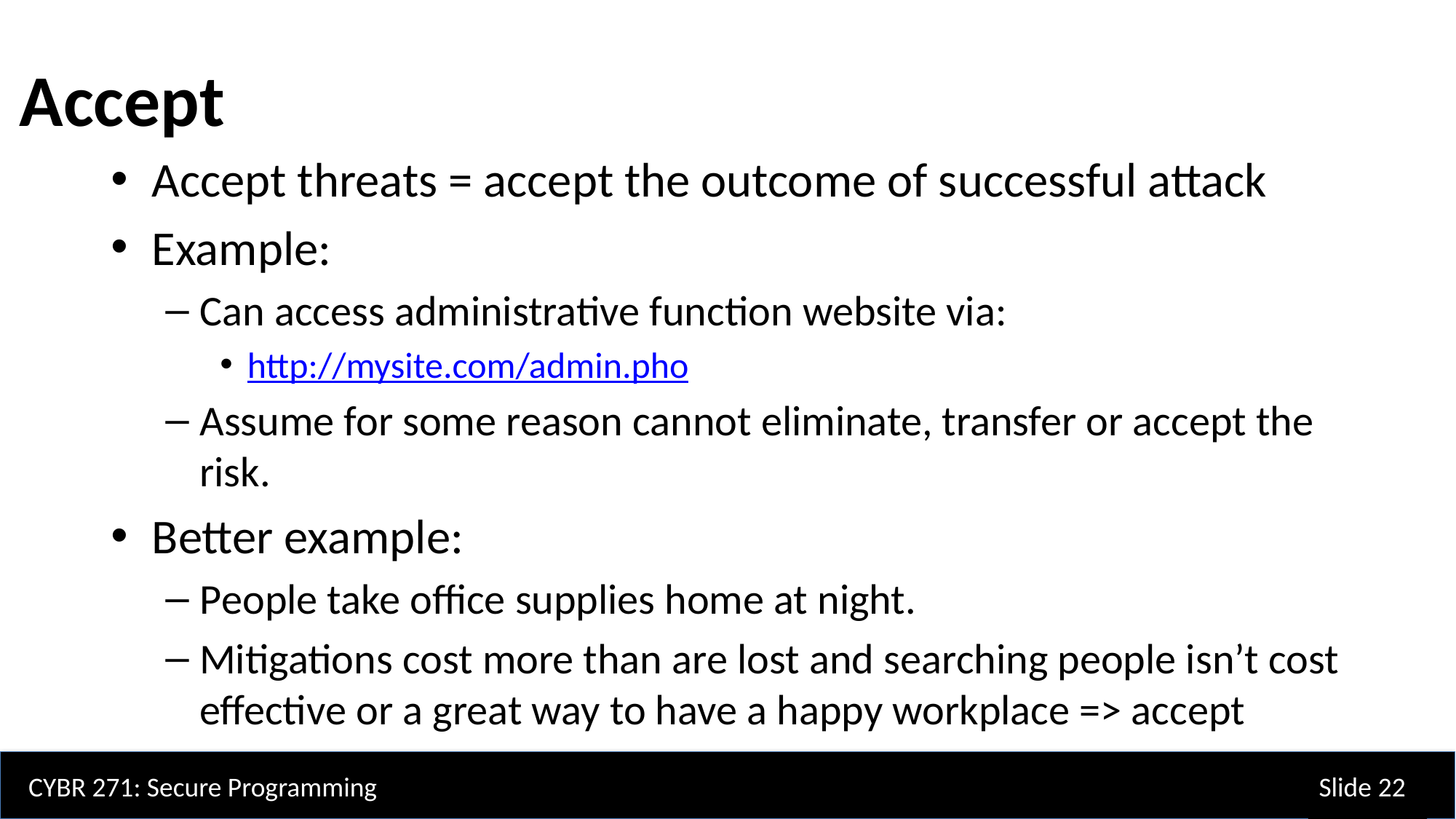

Accept
Accept threats = accept the outcome of successful attack
Example:
Can access administrative function website via:
http://mysite.com/admin.pho
Assume for some reason cannot eliminate, transfer or accept the risk.
Better example:
People take office supplies home at night.
Mitigations cost more than are lost and searching people isn’t cost effective or a great way to have a happy workplace => accept

CYBR 271: Secure Programming
Slide 22